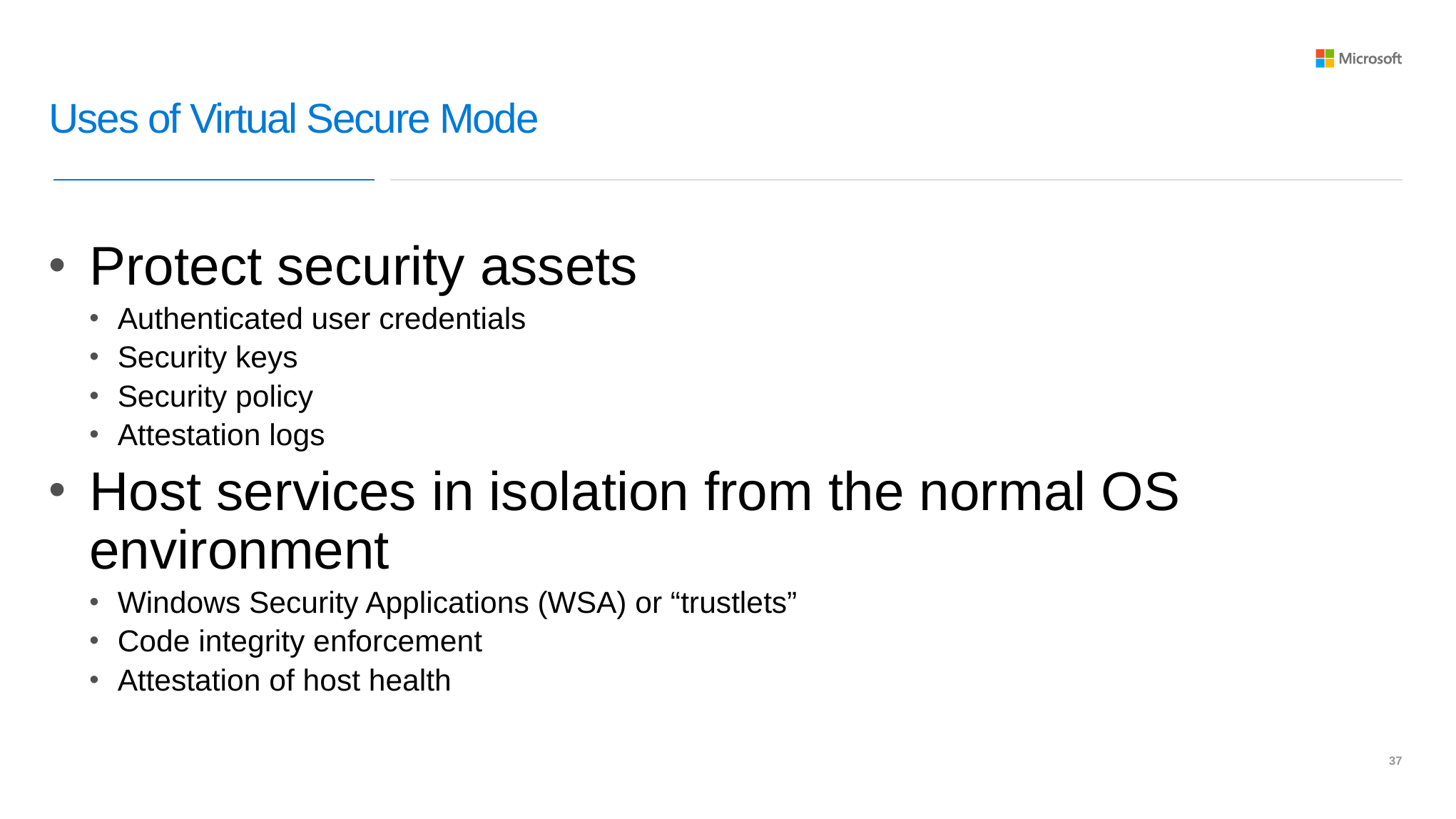

# Uses of Virtual Secure Mode
Protect security assets
Authenticated user credentials
Security keys
Security policy
Attestation logs
Host services in isolation from the normal OS environment
Windows Security Applications (WSA) or “trustlets”
Code integrity enforcement
Attestation of host health
37